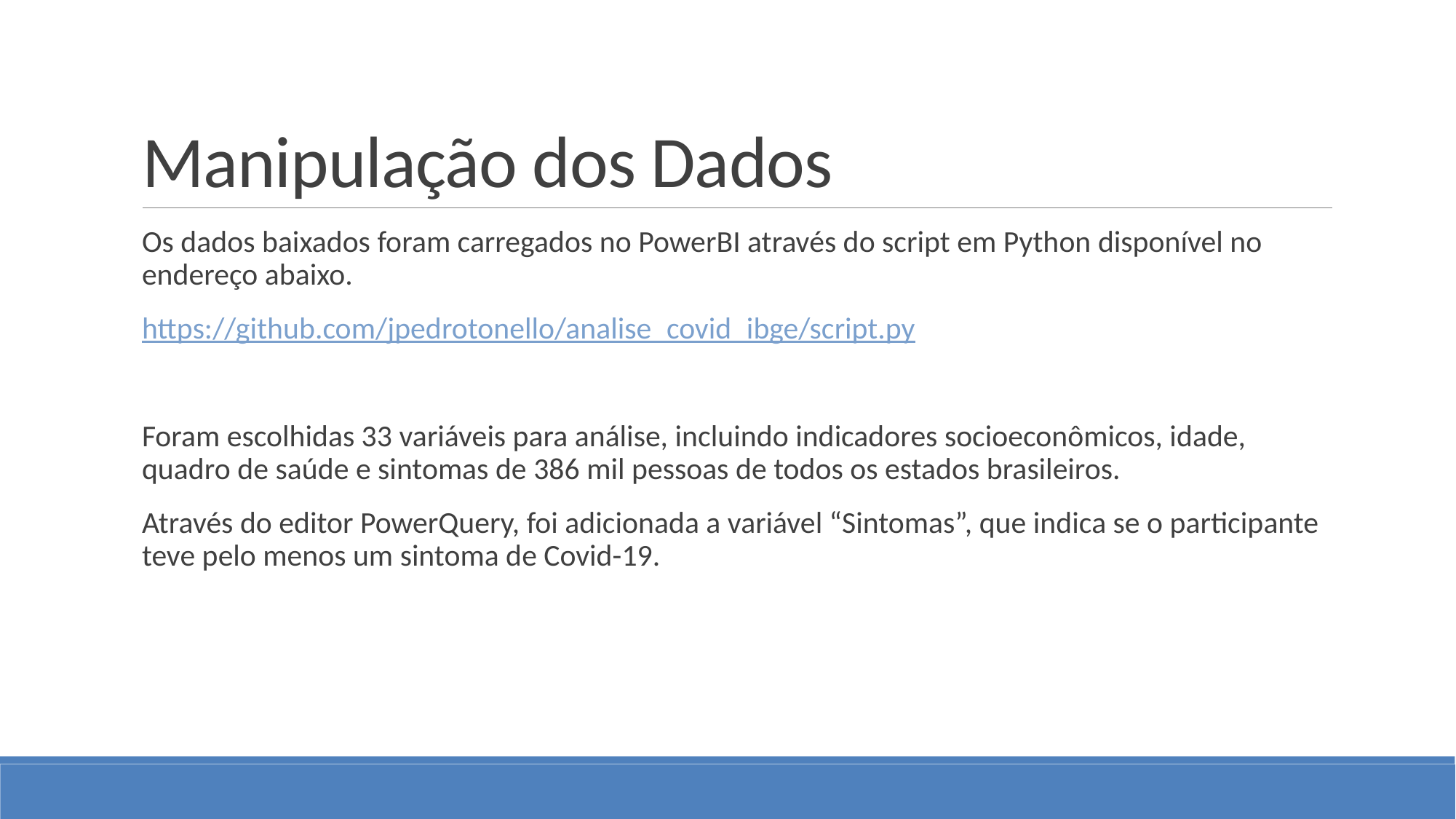

# Manipulação dos Dados
Os dados baixados foram carregados no PowerBI através do script em Python disponível no endereço abaixo.
https://github.com/jpedrotonello/analise_covid_ibge/script.py

Foram escolhidas 33 variáveis para análise, incluindo indicadores socioeconômicos, idade, quadro de saúde e sintomas de 386 mil pessoas de todos os estados brasileiros.
Através do editor PowerQuery, foi adicionada a variável “Sintomas”, que indica se o participante teve pelo menos um sintoma de Covid-19.